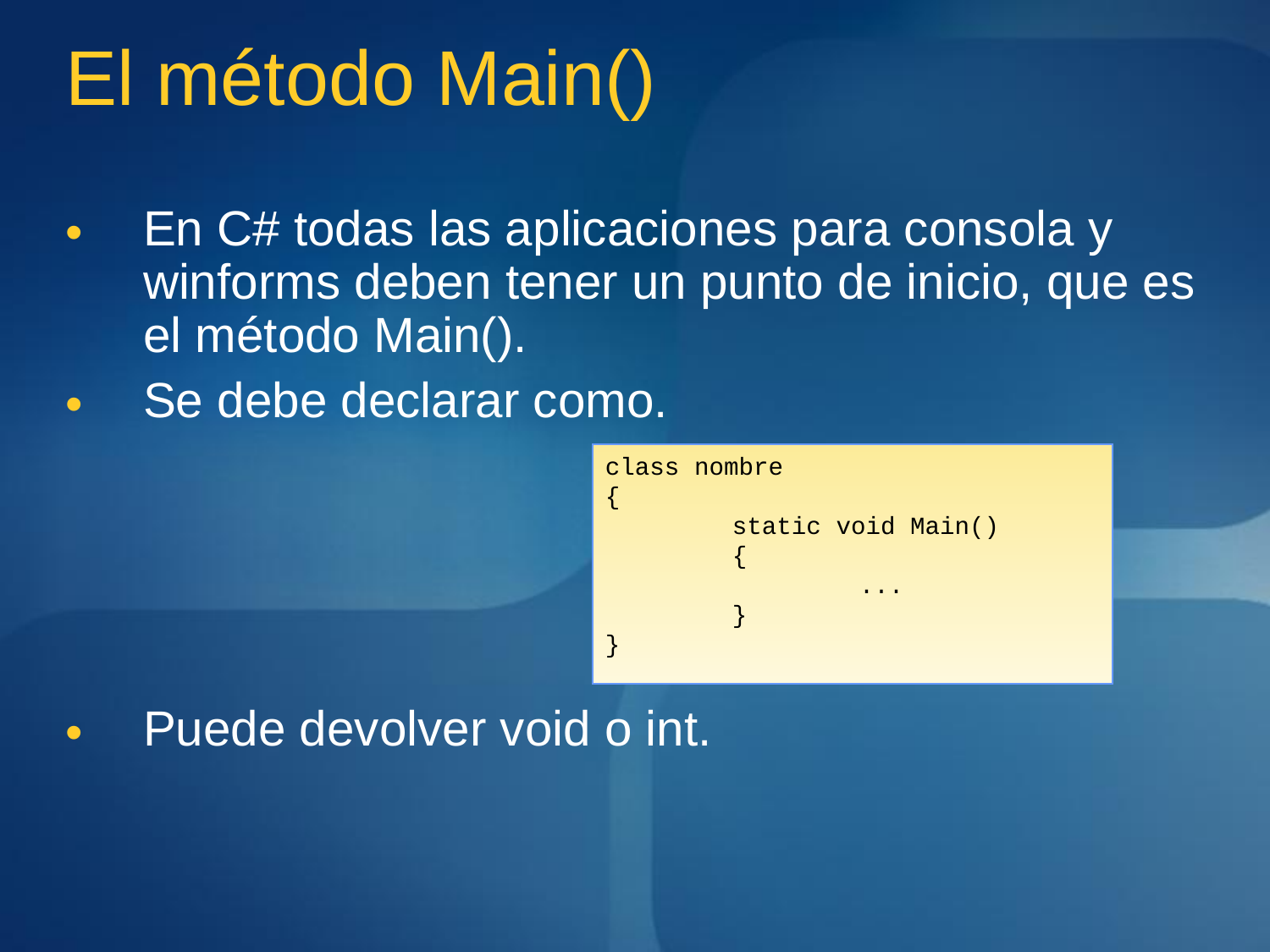

# El método Main()
En C# todas las aplicaciones para consola y winforms deben tener un punto de inicio, que es el método Main().
Se debe declarar como.

Puede devolver void o int.
class nombre
{
	static void Main()
	{
		...
	}
}